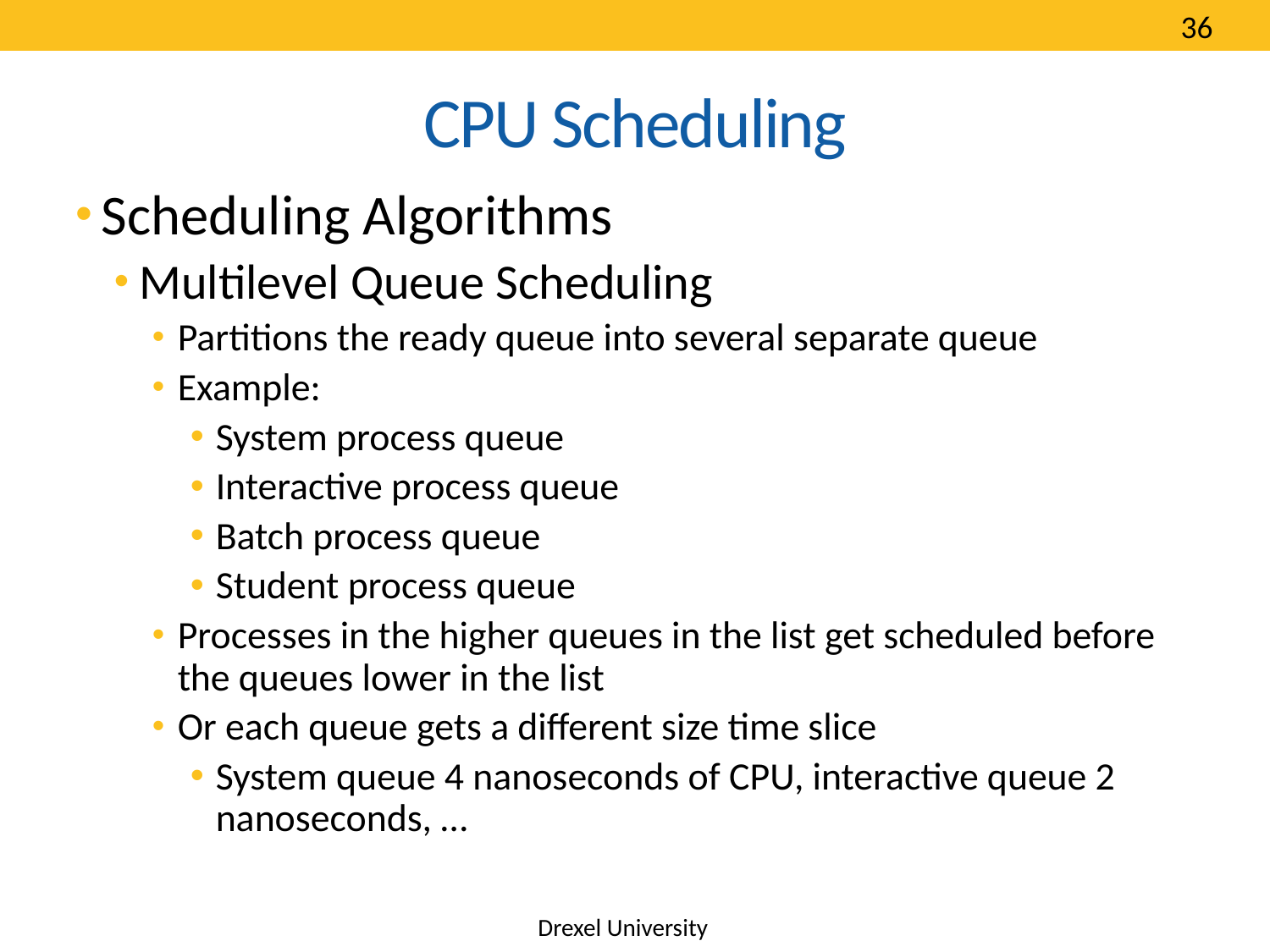

36
# CPU Scheduling
Scheduling Algorithms
Multilevel Queue Scheduling
Partitions the ready queue into several separate queue
Example:
System process queue
Interactive process queue
Batch process queue
Student process queue
Processes in the higher queues in the list get scheduled before the queues lower in the list
Or each queue gets a different size time slice
System queue 4 nanoseconds of CPU, interactive queue 2 nanoseconds, …